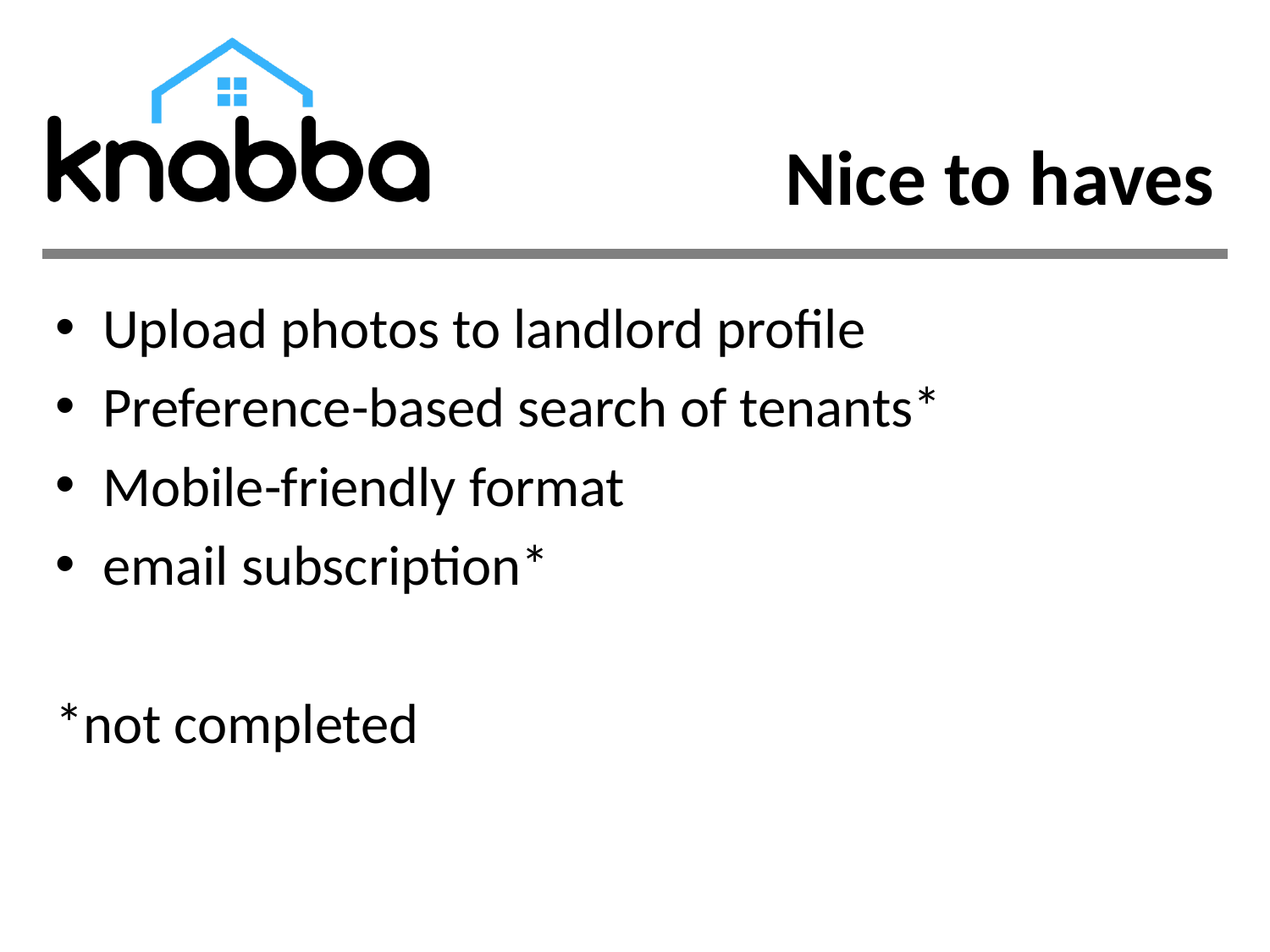

# Nice to haves
Upload photos to landlord profile
Preference-based search of tenants*
Mobile-friendly format
email subscription*

*not completed